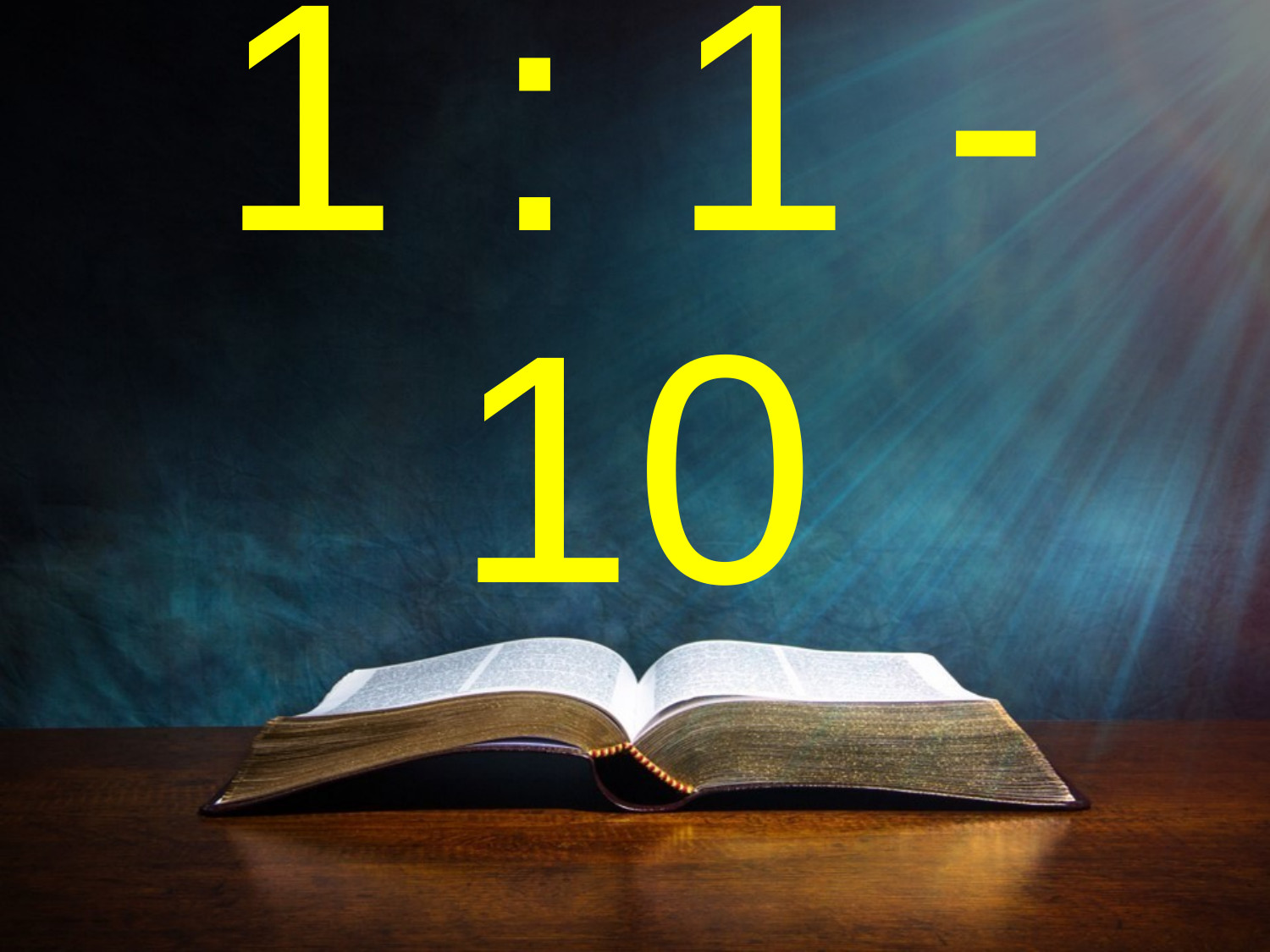

# Genesisy
1 : 1 - 10